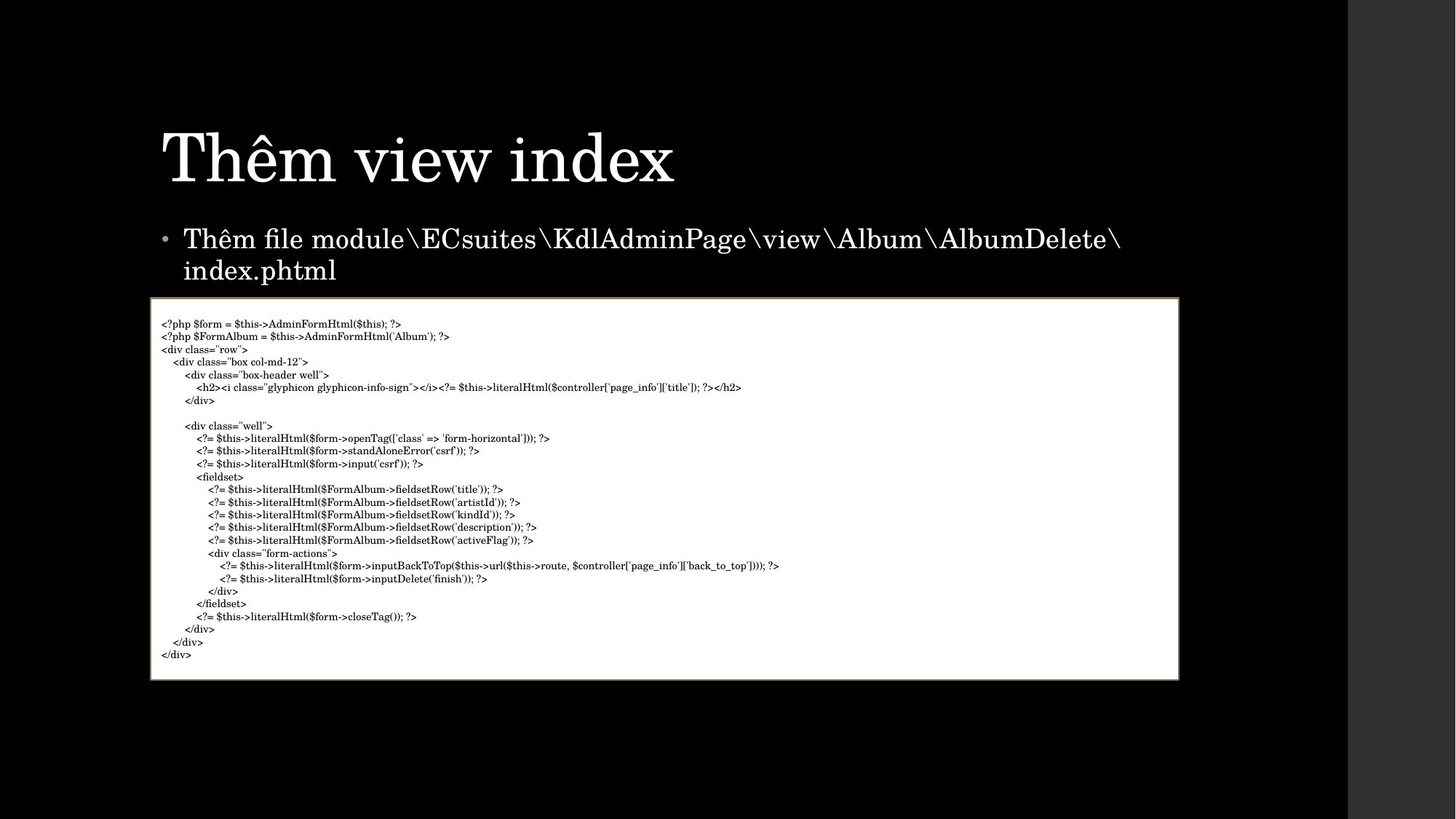

# Thêm view index
Thêm file module\ECsuites\KdlAdminPage\view\Album\AlbumDelete\index.phtml
<?php $form = $this->AdminFormHtml($this); ?>
<?php $FormAlbum = $this->AdminFormHtml('Album'); ?>
<div class="row">
    <div class="box col-md-12">
        <div class="box-header well">
            <h2><i class="glyphicon glyphicon-info-sign"></i><?= $this->literalHtml($controller['page_info']['title']); ?></h2>
        </div>

        <div class="well">
            <?= $this->literalHtml($form->openTag(['class' => 'form-horizontal'])); ?>
            <?= $this->literalHtml($form->standAloneError('csrf')); ?>
            <?= $this->literalHtml($form->input('csrf')); ?>
            <fieldset>
                <?= $this->literalHtml($FormAlbum->fieldsetRow('title')); ?>
                <?= $this->literalHtml($FormAlbum->fieldsetRow('artistId')); ?>
                <?= $this->literalHtml($FormAlbum->fieldsetRow('kindId')); ?>
                <?= $this->literalHtml($FormAlbum->fieldsetRow('description')); ?>
                <?= $this->literalHtml($FormAlbum->fieldsetRow('activeFlag')); ?>
                <div class="form-actions">
                    <?= $this->literalHtml($form->inputBackToTop($this->url($this->route, $controller['page_info']['back_to_top']))); ?>
                    <?= $this->literalHtml($form->inputDelete('finish')); ?>
                </div>
            </fieldset>
            <?= $this->literalHtml($form->closeTag()); ?>
        </div>
    </div>
</div>